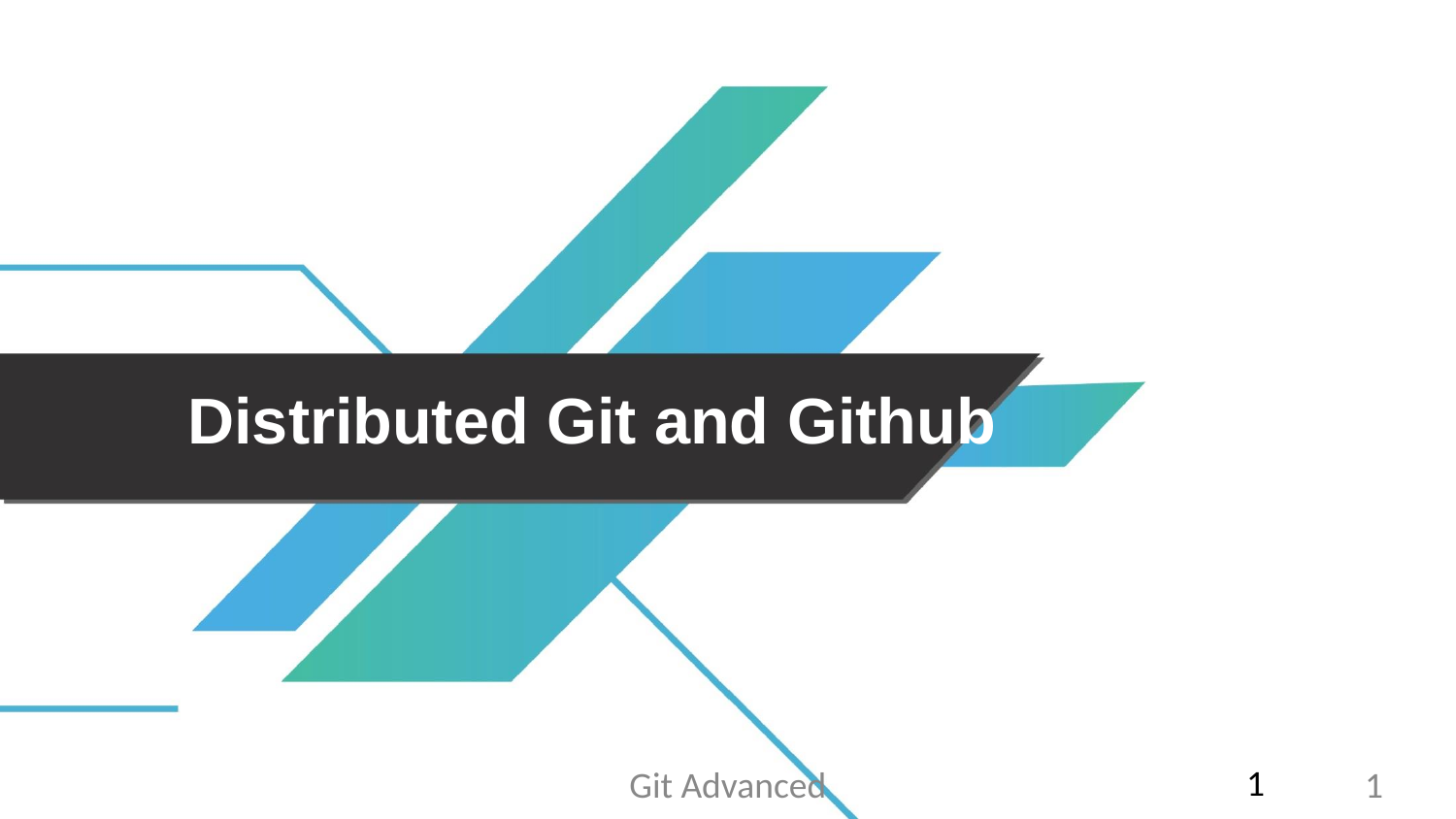

# Distributed Git and Github
1
Git Advanced
1